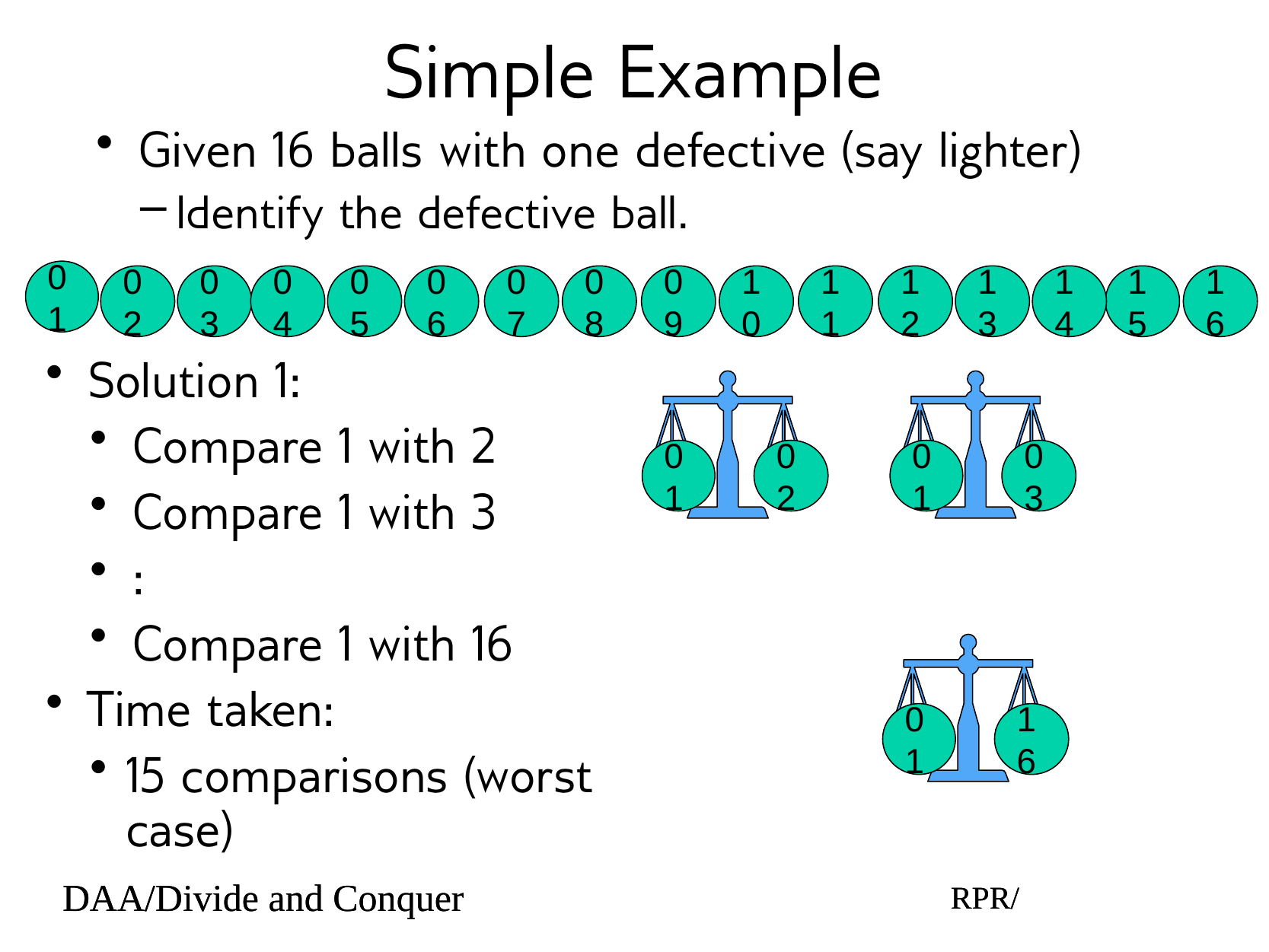

# Simple Example
Given 16 balls with one defective (say lighter)
Identify the defective ball.
01
02
03
04
05
06
07
08
09
10
11
12
13
14
15
16
Solution 1:
Compare 1 with 2
Compare 1 with 3
:
Compare 1 with 16
Time taken:
15 comparisons (worst case)

01
02

01
03

01
16
DAA/Divide and Conquer
RPR/
6